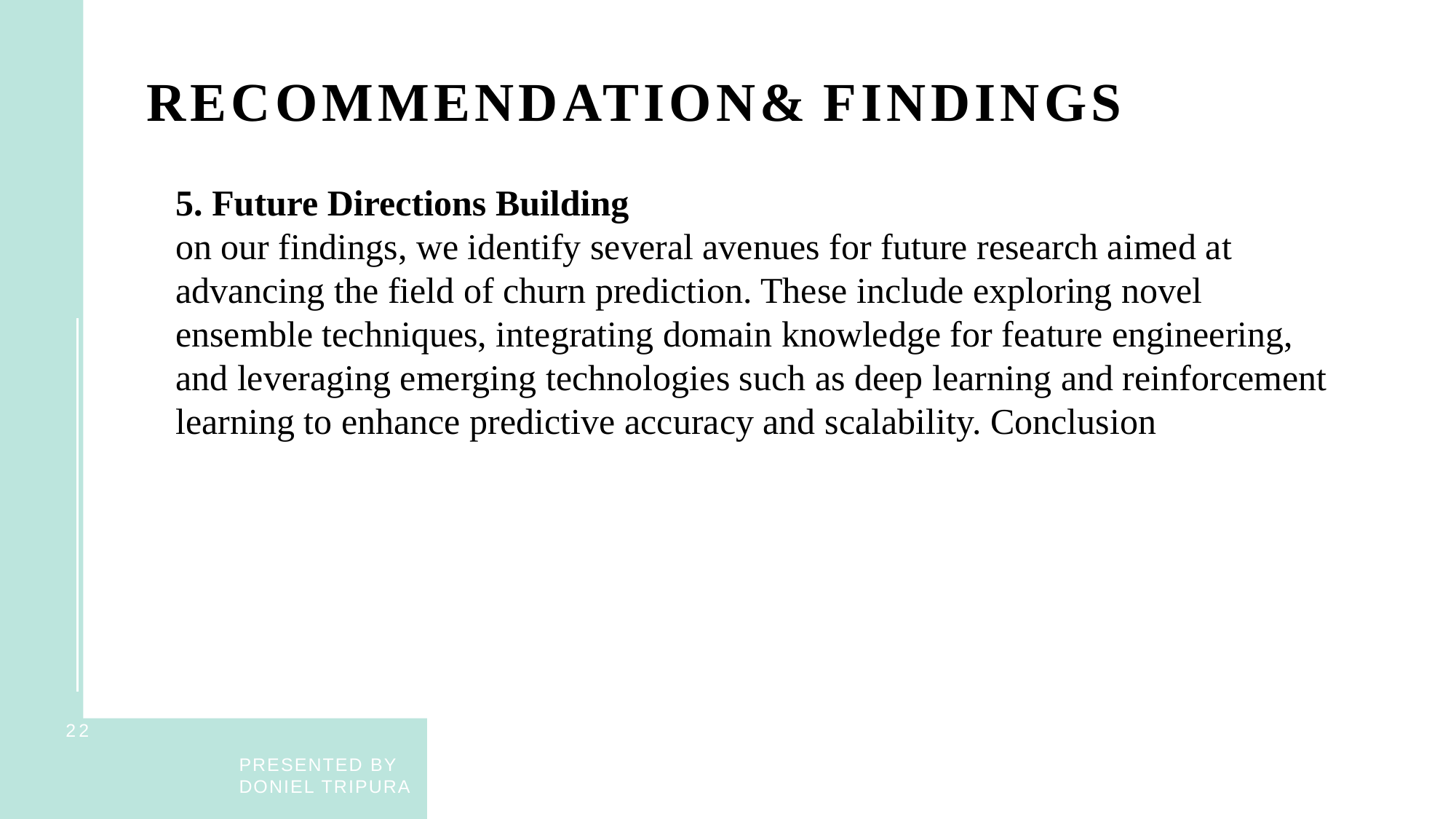

Recommendation& findings
5. Future Directions Building
on our findings, we identify several avenues for future research aimed at advancing the field of churn prediction. These include exploring novel ensemble techniques, integrating domain knowledge for feature engineering, and leveraging emerging technologies such as deep learning and reinforcement learning to enhance predictive accuracy and scalability. Conclusion

22
Presented by Doniel Tripura